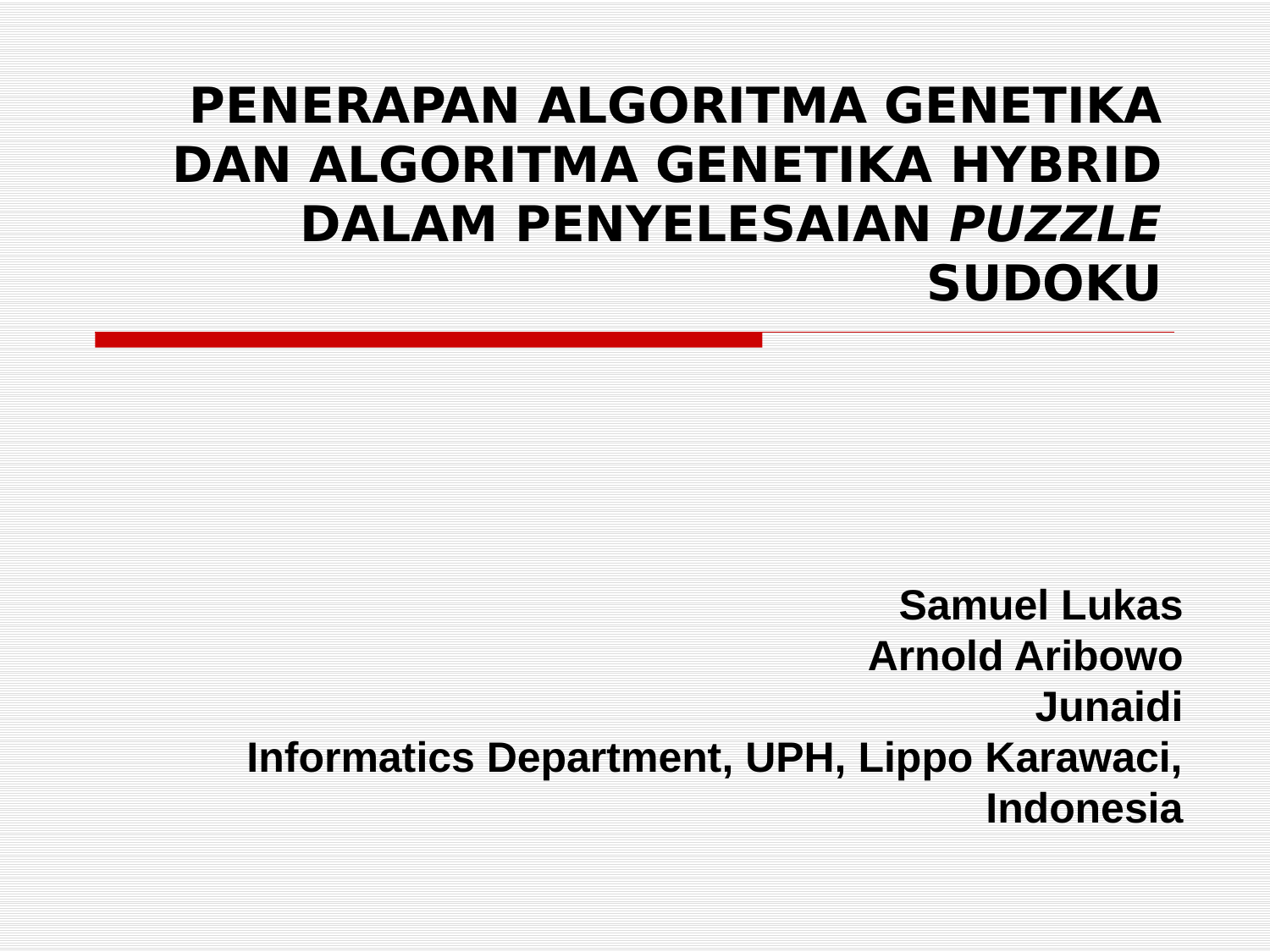

# PENERAPAN ALGORITMA GENETIKA DAN ALGORITMA GENETIKA HYBRID DALAM PENYELESAIAN PUZZLE SUDOKU
Samuel Lukas
Arnold Aribowo
Junaidi
Informatics Department, UPH, Lippo Karawaci, Indonesia